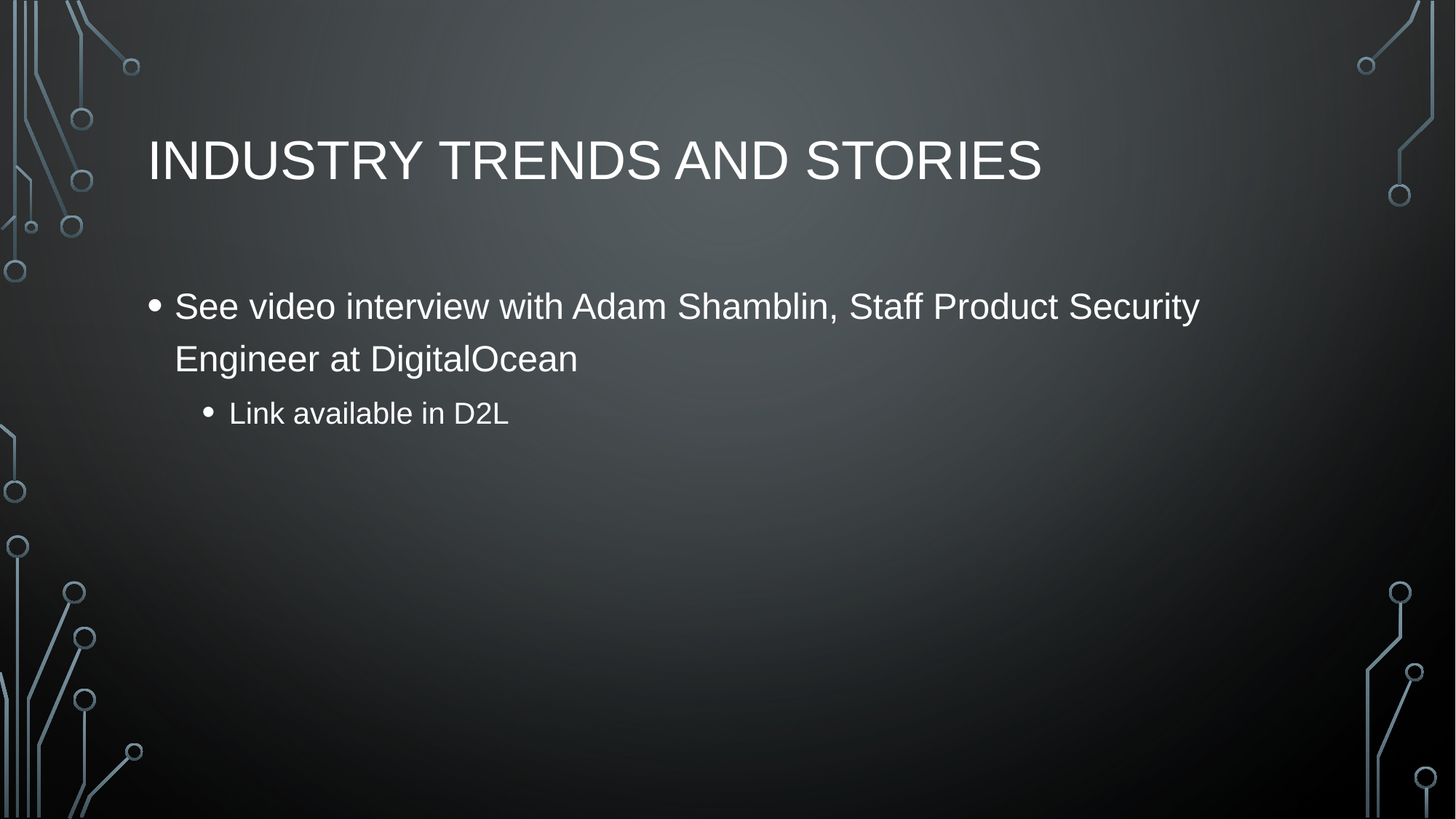

# Industry Trends And Stories
See video interview with Adam Shamblin, Staff Product Security Engineer at DigitalOcean
Link available in D2L